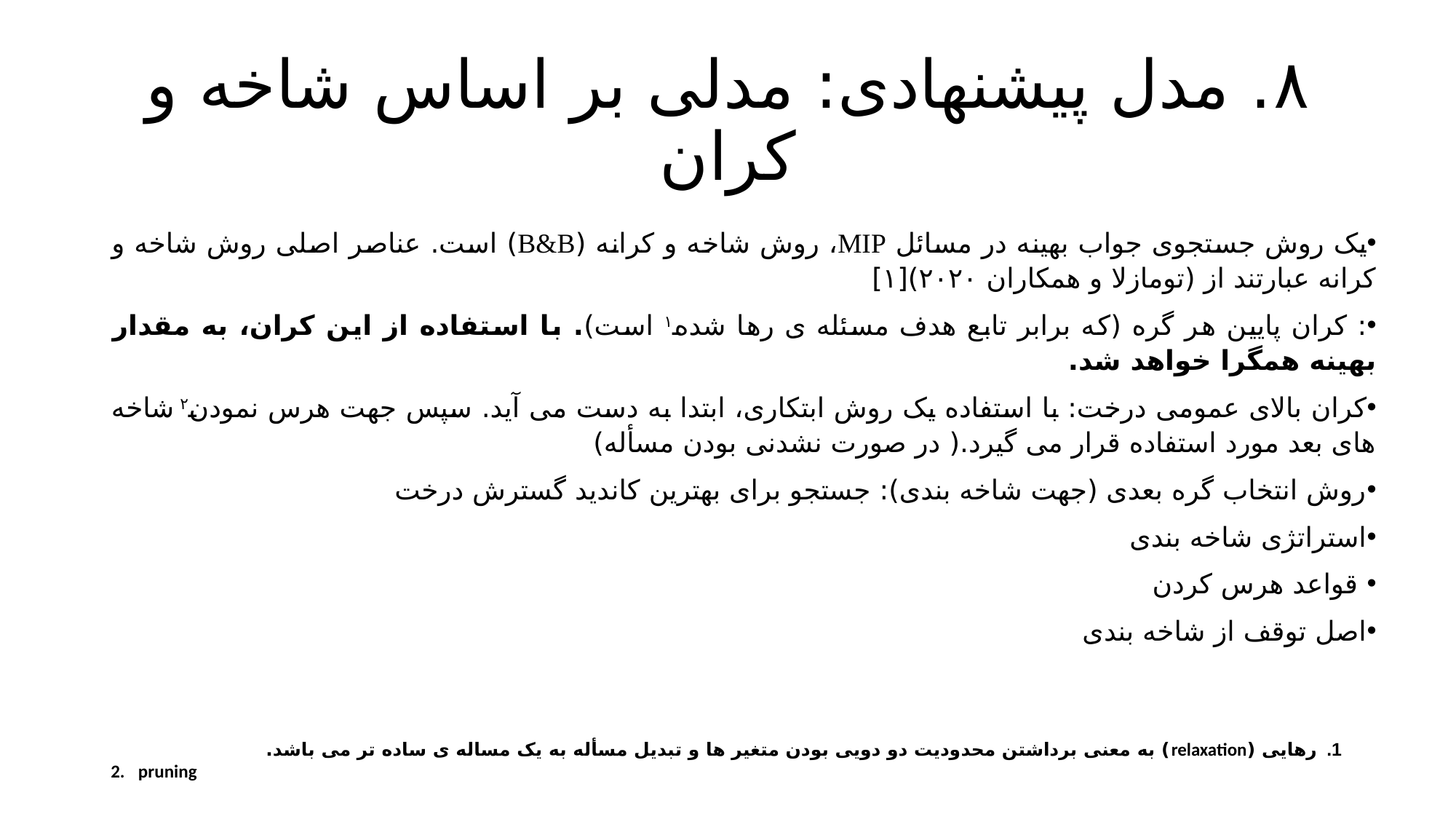

# ۸. مدل پیشنهادی: مدلی بر اساس شاخه و کران
یک روش جستجوی جواب بهینه در مسائل MIP، روش شاخه و کرانه (B&B) است. عناصر اصلی روش شاخه و کرانه عبارتند از (تومازلا و همکاران ۲۰۲۰)[۱]
: کران پایین هر گره (که برابر تابع هدف مسئله ی رها شده۱ است). با استفاده از این کران، به مقدار بهینه همگرا خواهد شد.
کران بالای عمومی درخت: با استفاده یک روش ابتکاری، ابتدا به دست می آید. سپس جهت هرس نمودن۲ شاخه های بعد مورد استفاده قرار می گیرد.( در صورت نشدنی بودن مسأله)
روش انتخاب گره بعدی (جهت شاخه بندی): جستجو برای بهترین کاندید گسترش درخت
استراتژی شاخه بندی
 قواعد هرس کردن
اصل توقف از شاخه بندی

رهایی (relaxation) به معنی برداشتن محدودیت دو دویی بودن متغیر ها و تبدیل مسأله به یک مساله ی ساده تر می باشد.
pruning